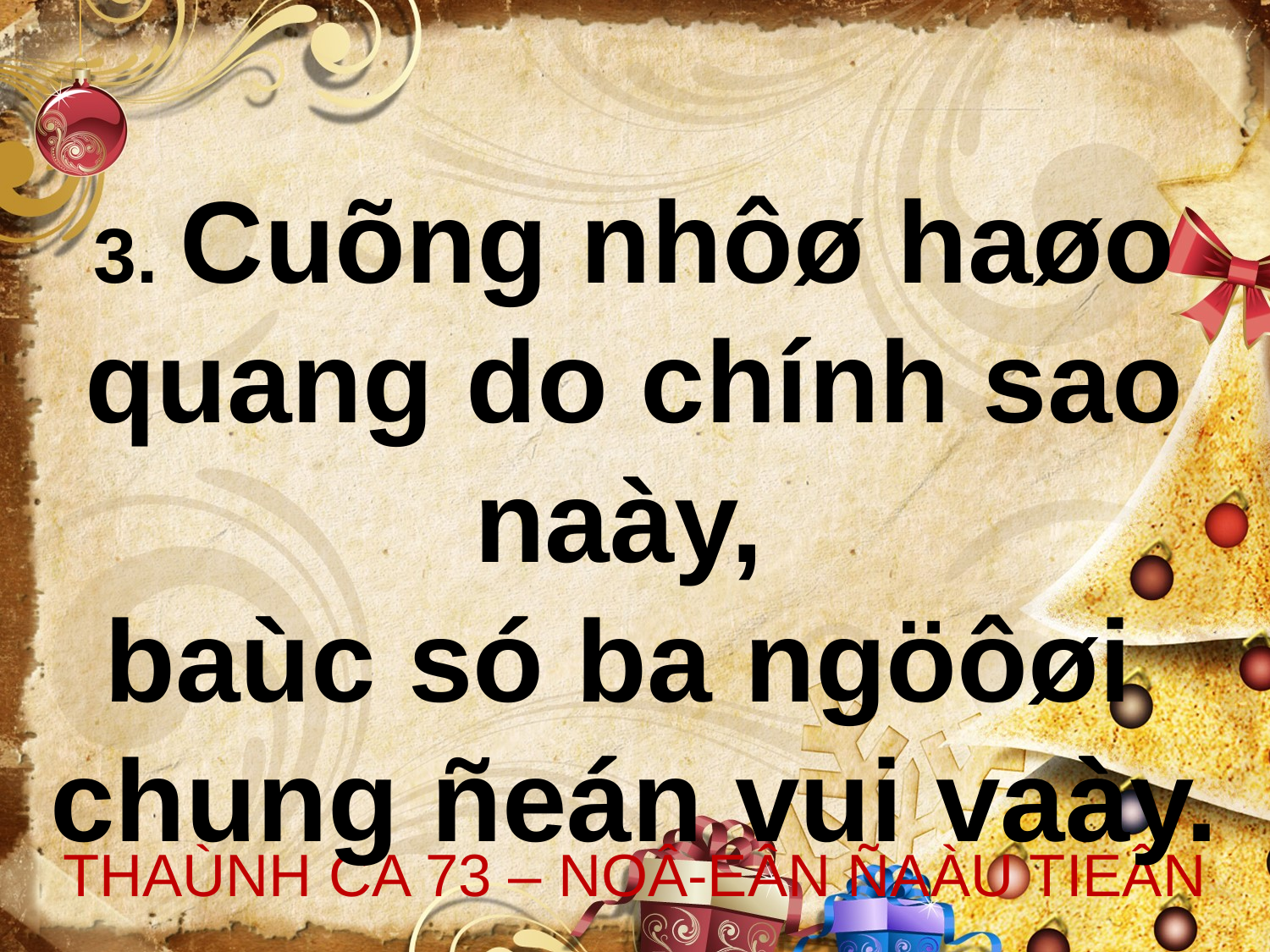

3. Cuõng nhôø haøo quang do chính sao naày,
baùc só ba ngöôøi
chung ñeán vui vaày.
THAÙNH CA 73 – NOÂ-EÂN ÑAÀU TIEÂN